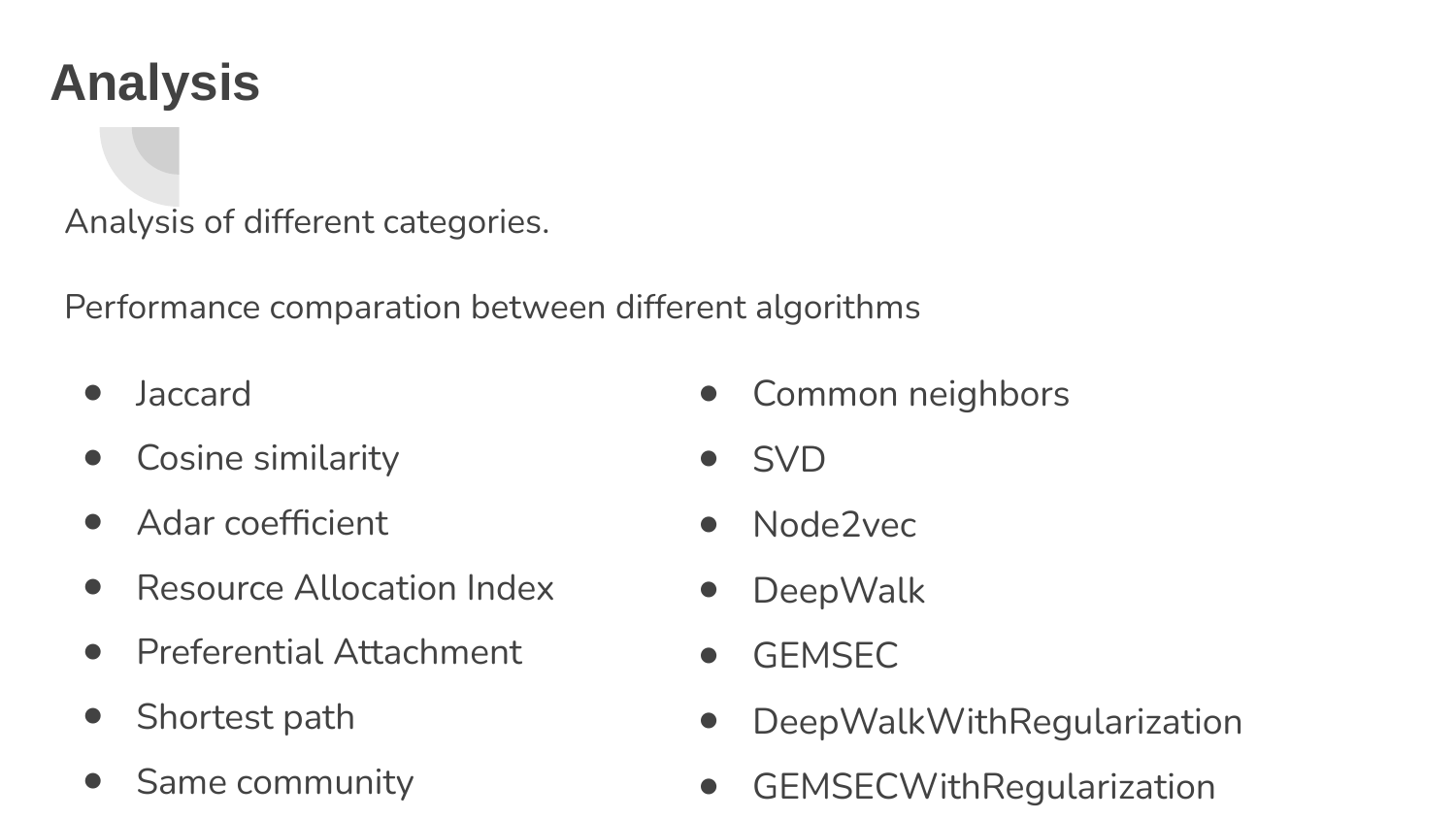

# Analysis
Analysis of different categories.
Performance comparation between different algorithms
Jaccard
Cosine similarity
Adar coefficient
Resource Allocation Index
Preferential Attachment
Shortest path
Same community
Common neighbors
SVD
Node2vec
DeepWalk
GEMSEC
DeepWalkWithRegularization
GEMSECWithRegularization